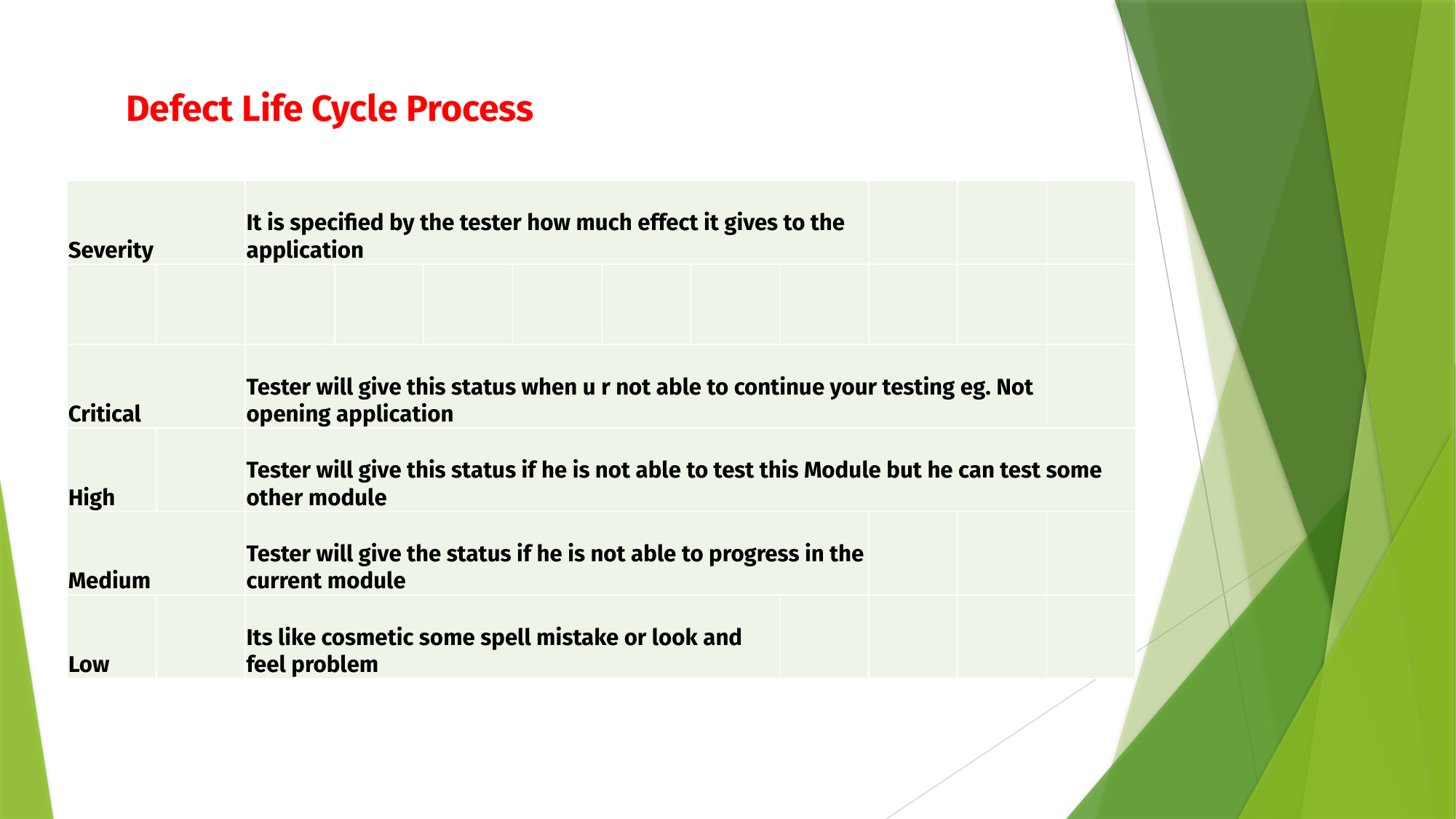

# Defect Life Cycle Process
| Severity |  | It is specified by the tester how much effect it gives to the application |  |  |  |  |  |  |  |  |  |
| --- | --- | --- | --- | --- | --- | --- | --- | --- | --- | --- | --- |
|  |  |  |  |  |  |  |  |  |  |  |  |
| Critical |  | Tester will give this status when u r not able to continue your testing eg. Not opening application |  |  |  |  |  |  |  |  |  |
| High |  | Tester will give this status if he is not able to test this Module but he can test some other module |  |  |  |  |  |  |  |  |  |
| Medium |  | Tester will give the status if he is not able to progress in the current module |  |  |  |  |  |  |  |  |  |
| Low |  | Its like cosmetic some spell mistake or look and feel problem |  |  |  |  |  |  |  |  |  |